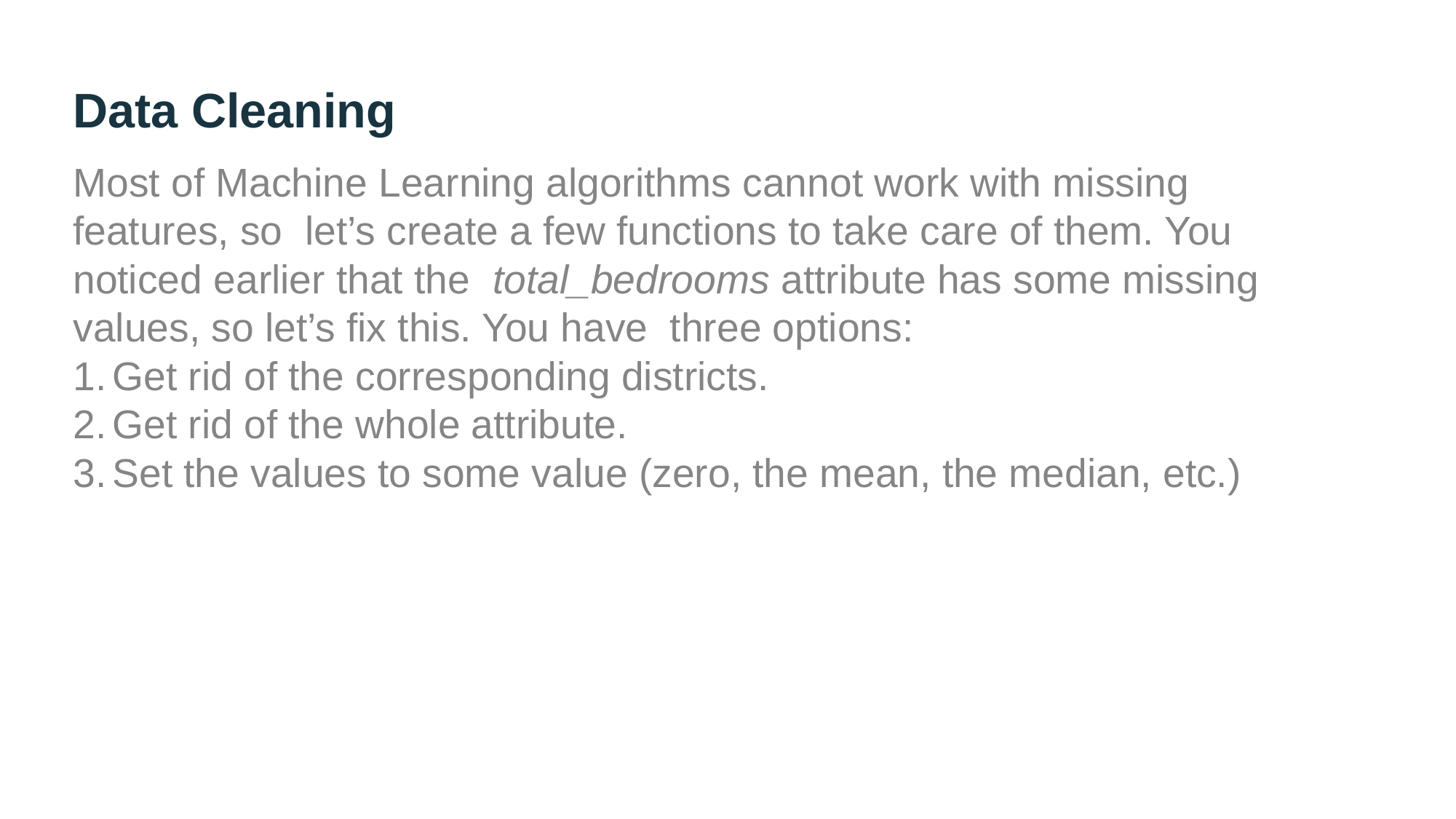

# Data Cleaning
Most of Machine Learning algorithms cannot work with missing features, so  let’s create a few functions to take care of them. You noticed earlier that the  total_bedrooms attribute has some missing values, so let’s fix this. You have  three options:
Get rid of the corresponding districts.
Get rid of the whole attribute.
Set the values to some value (zero, the mean, the median, etc.)